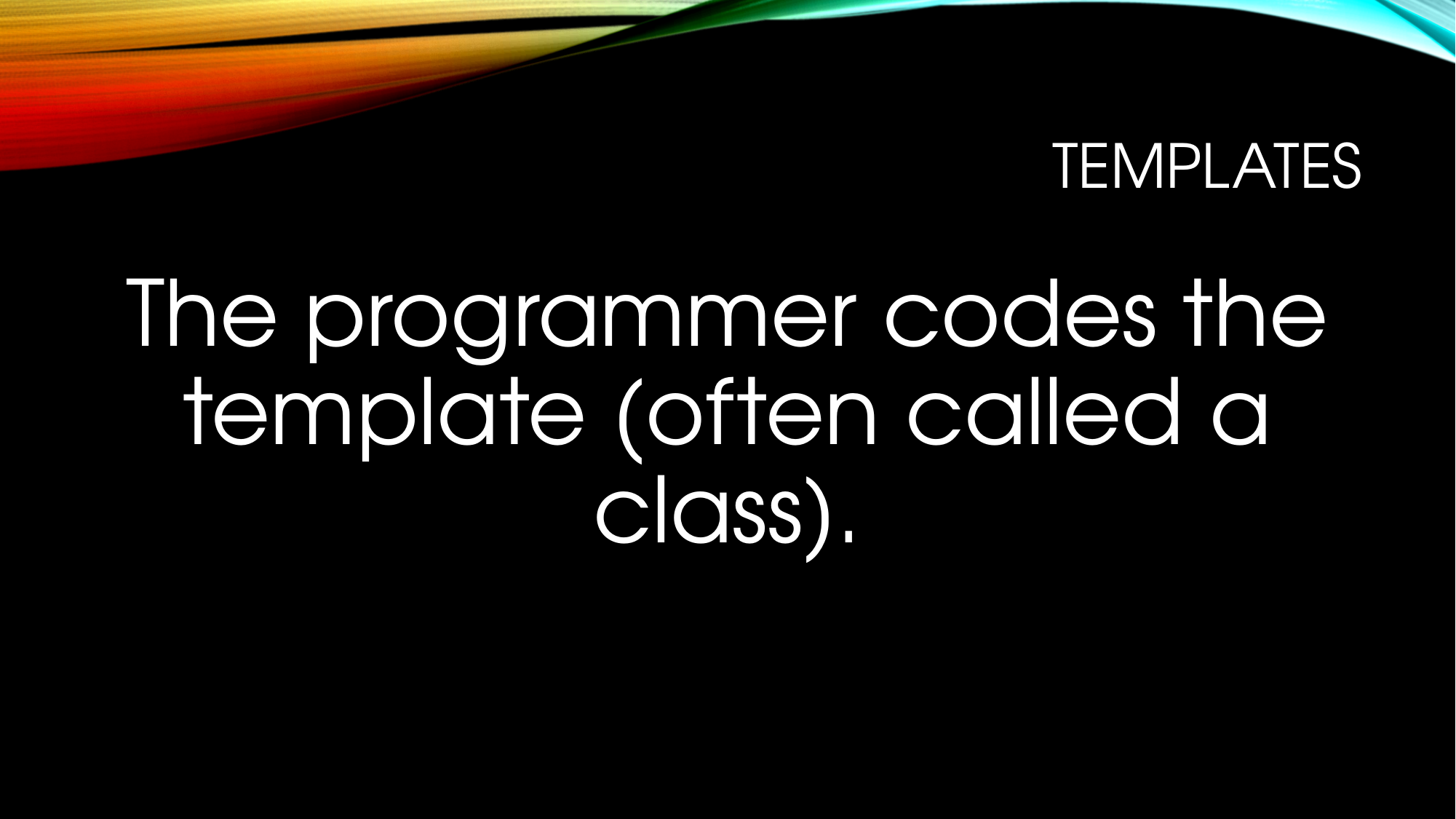

# Templates
The programmer codes the template (often called a class).